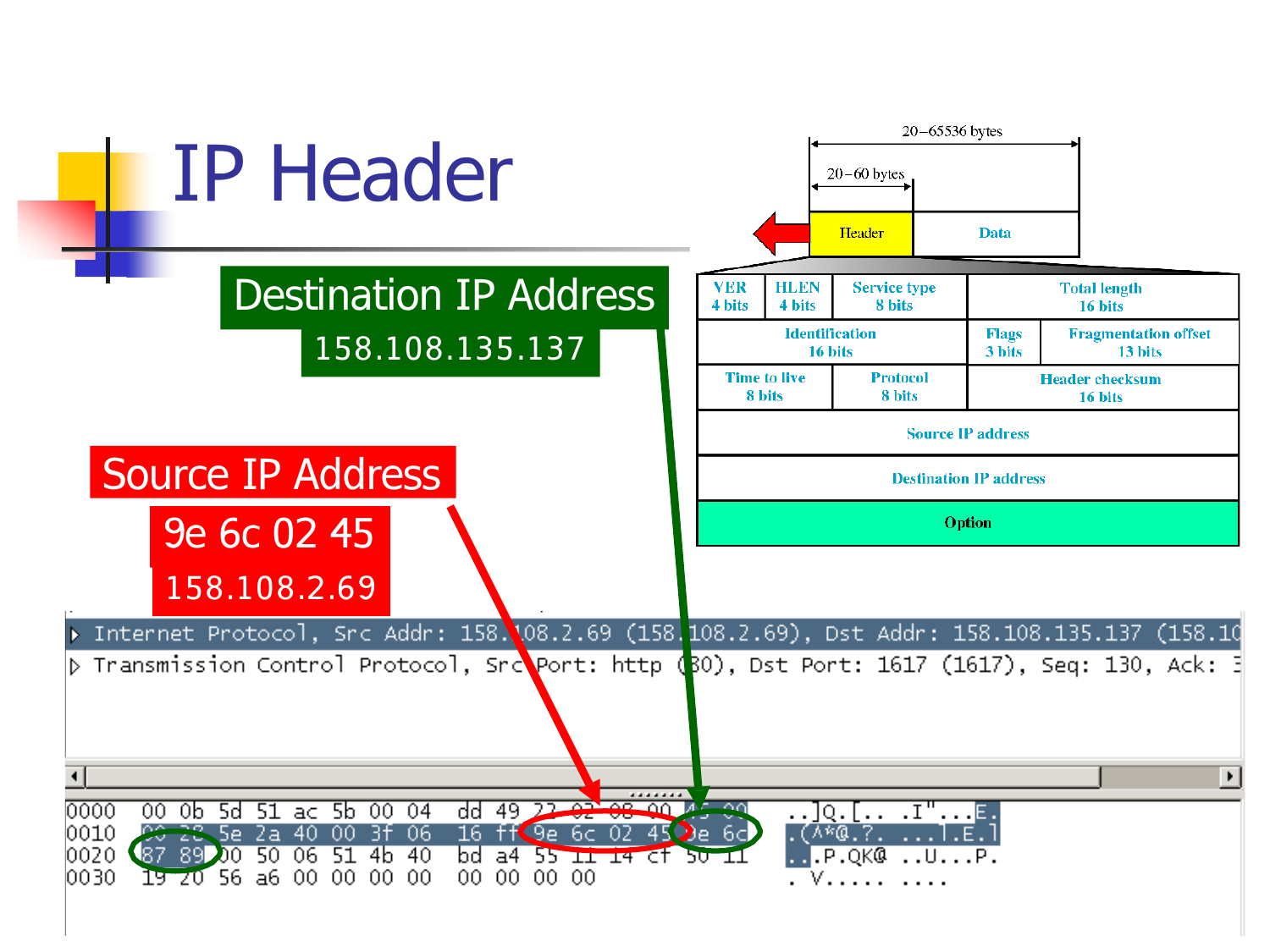

# IP Header

Destination IP Address
158.108.135.137

Source IP Address

9e 6c 02 45
158.108.2.69

31